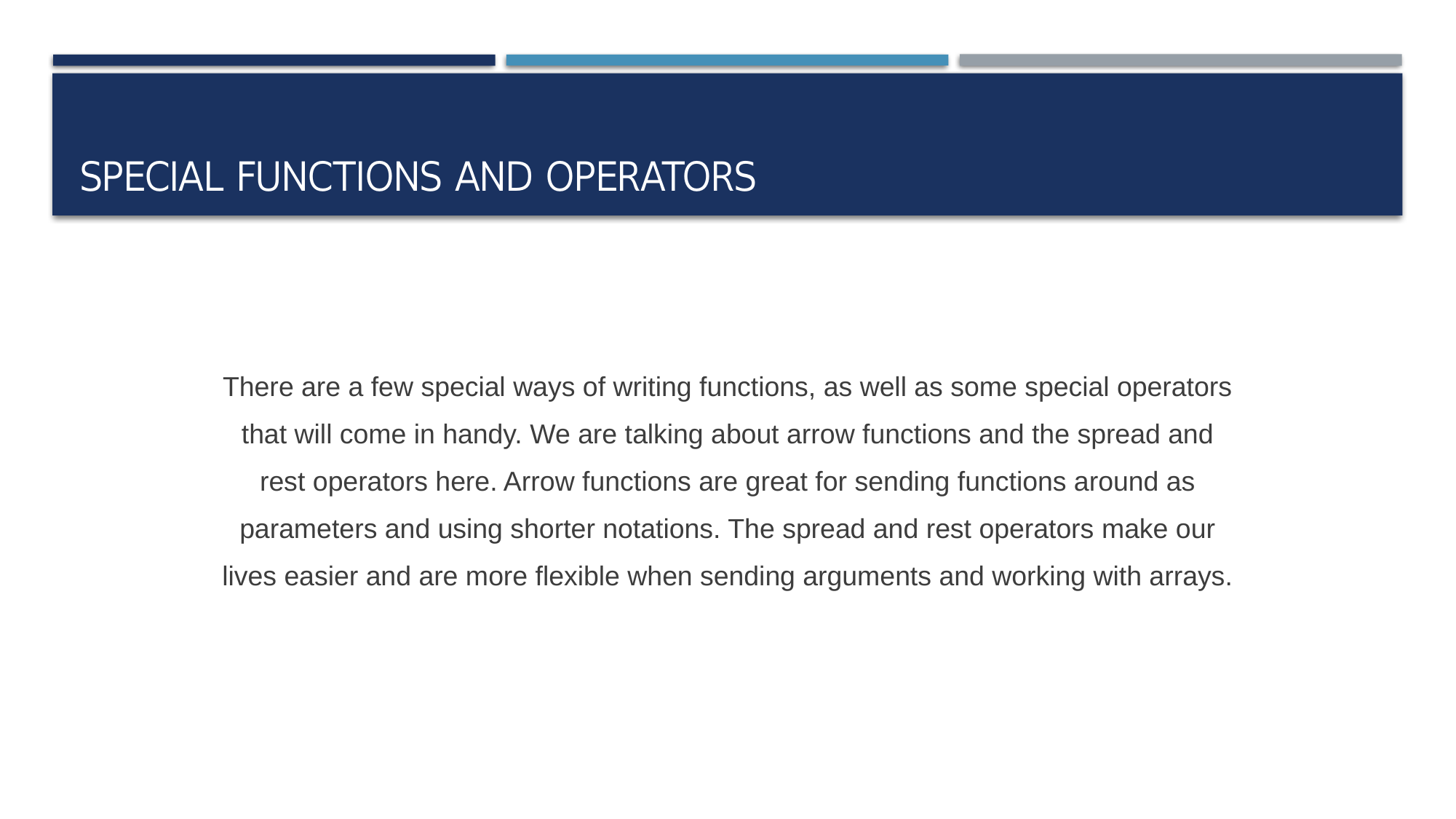

# Special functions and operators
There are a few special ways of writing functions, as well as some special operators
that will come in handy. We are talking about arrow functions and the spread and
rest operators here. Arrow functions are great for sending functions around as
parameters and using shorter notations. The spread and rest operators make our
lives easier and are more flexible when sending arguments and working with arrays.